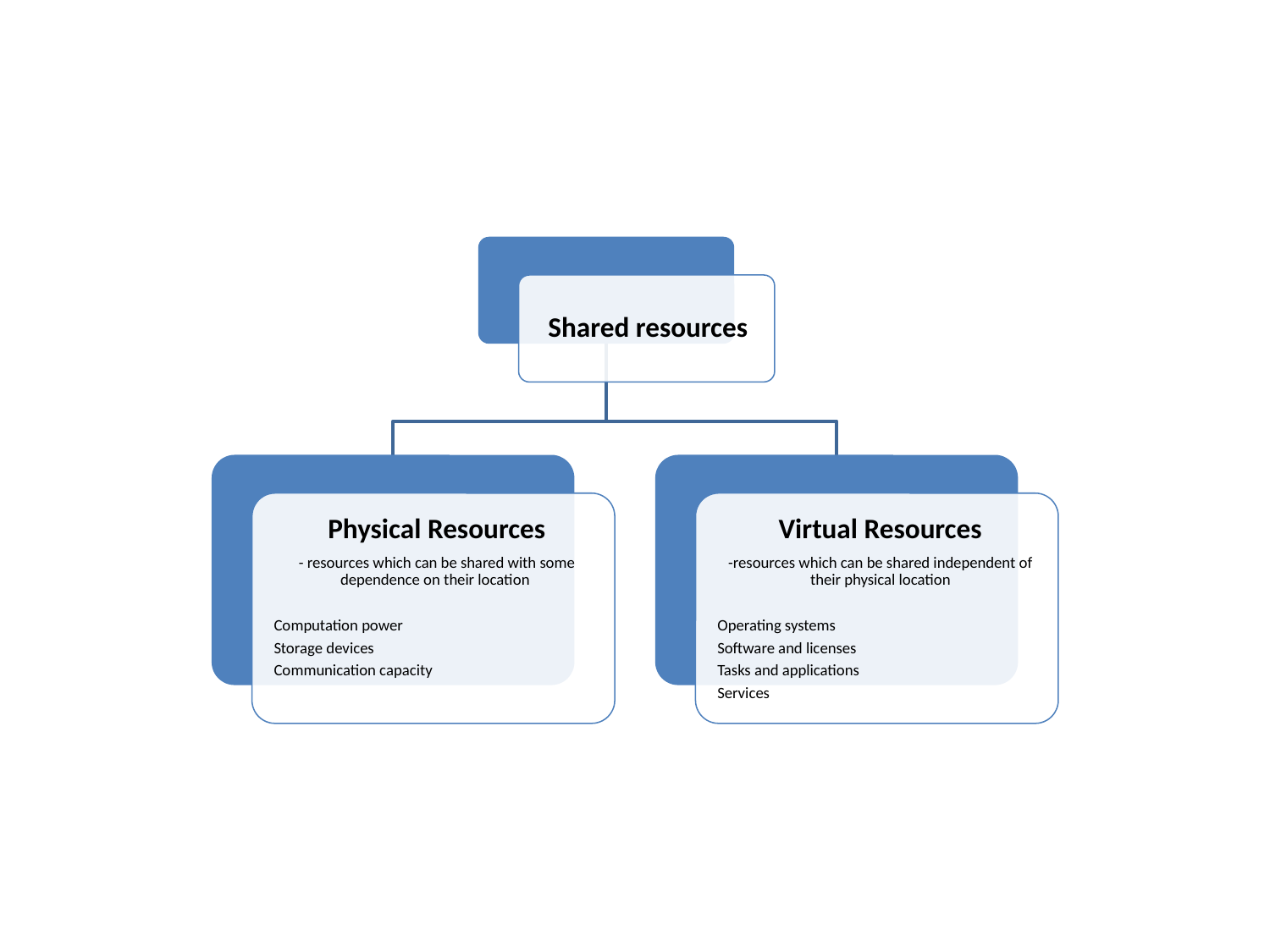

#
Shared resources
Physical Resources
- resources which can be shared with some dependence on their location

Computation power
Storage devices
Communication capacity

Virtual Resources
-resources which can be shared independent of their physical location

Operating systems
Software and licenses
Tasks and applications
Services